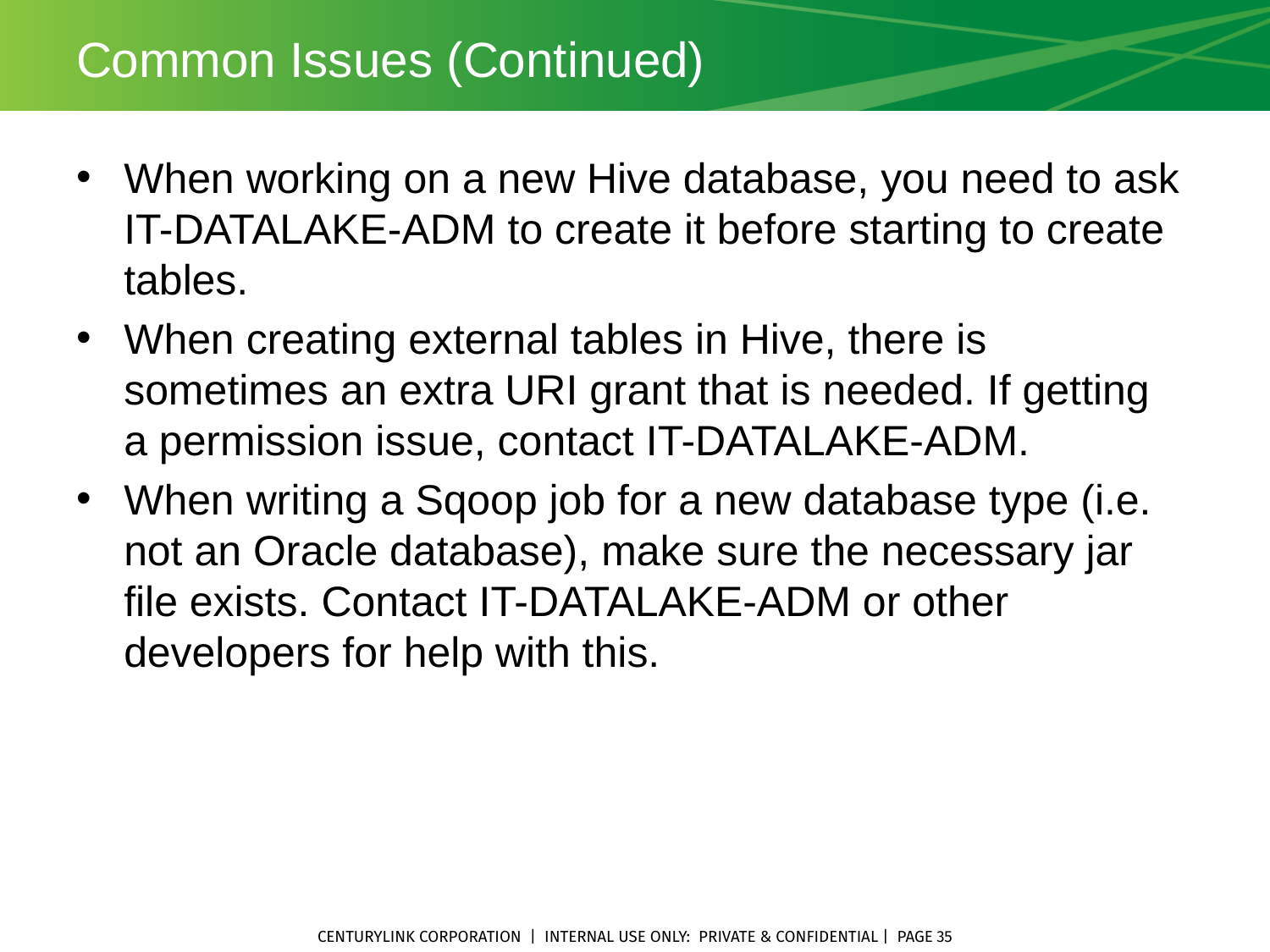

# Common Issues (Continued)
When working on a new Hive database, you need to ask IT-DATALAKE-ADM to create it before starting to create tables.
When creating external tables in Hive, there is sometimes an extra URI grant that is needed. If getting a permission issue, contact IT-DATALAKE-ADM.
When writing a Sqoop job for a new database type (i.e. not an Oracle database), make sure the necessary jar file exists. Contact IT-DATALAKE-ADM or other developers for help with this.